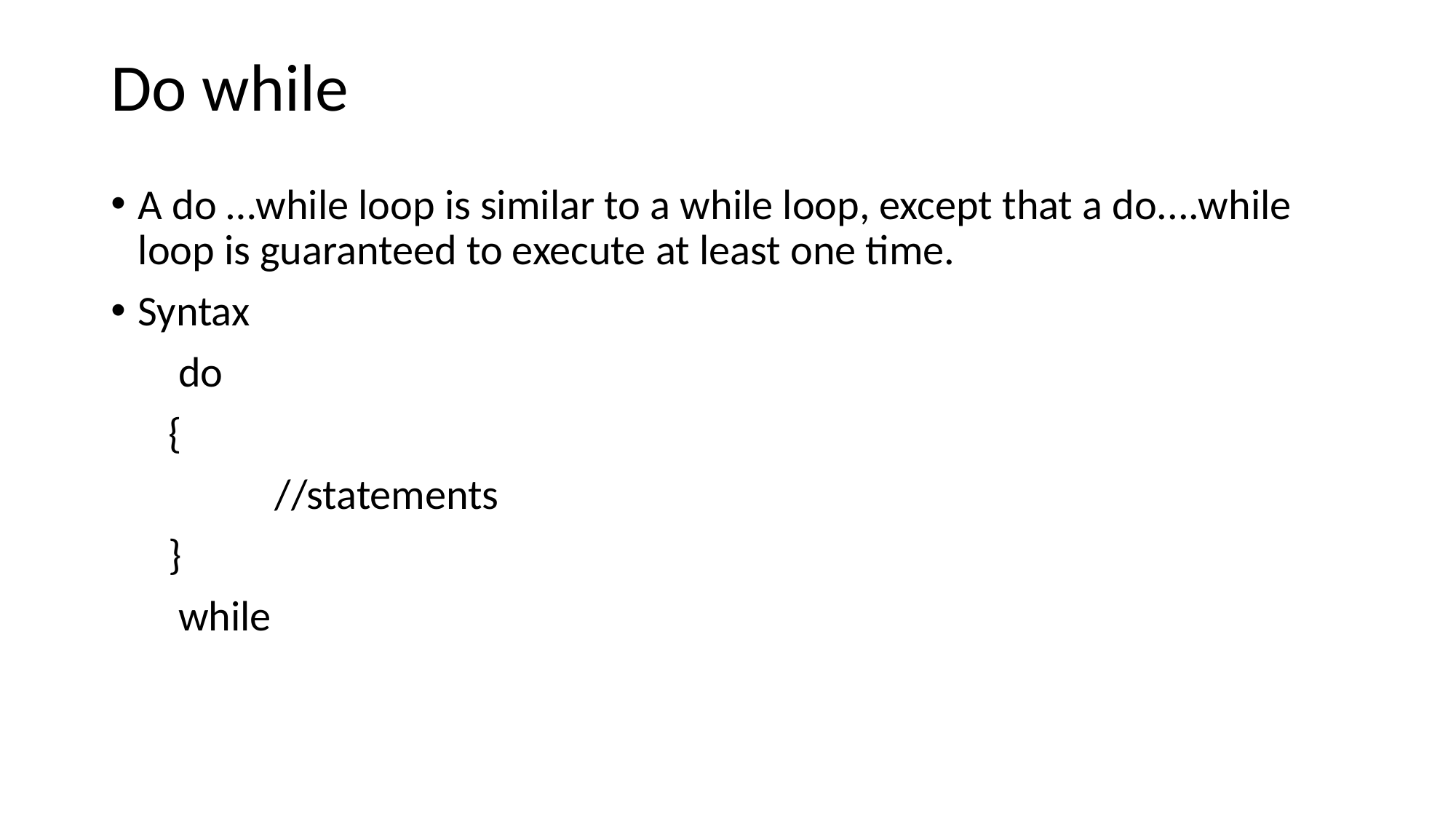

# Do while
A do …while loop is similar to a while loop, except that a do....while loop is guaranteed to execute at least one time.
Syntax
       do
      {
                 //statements
      }
       while